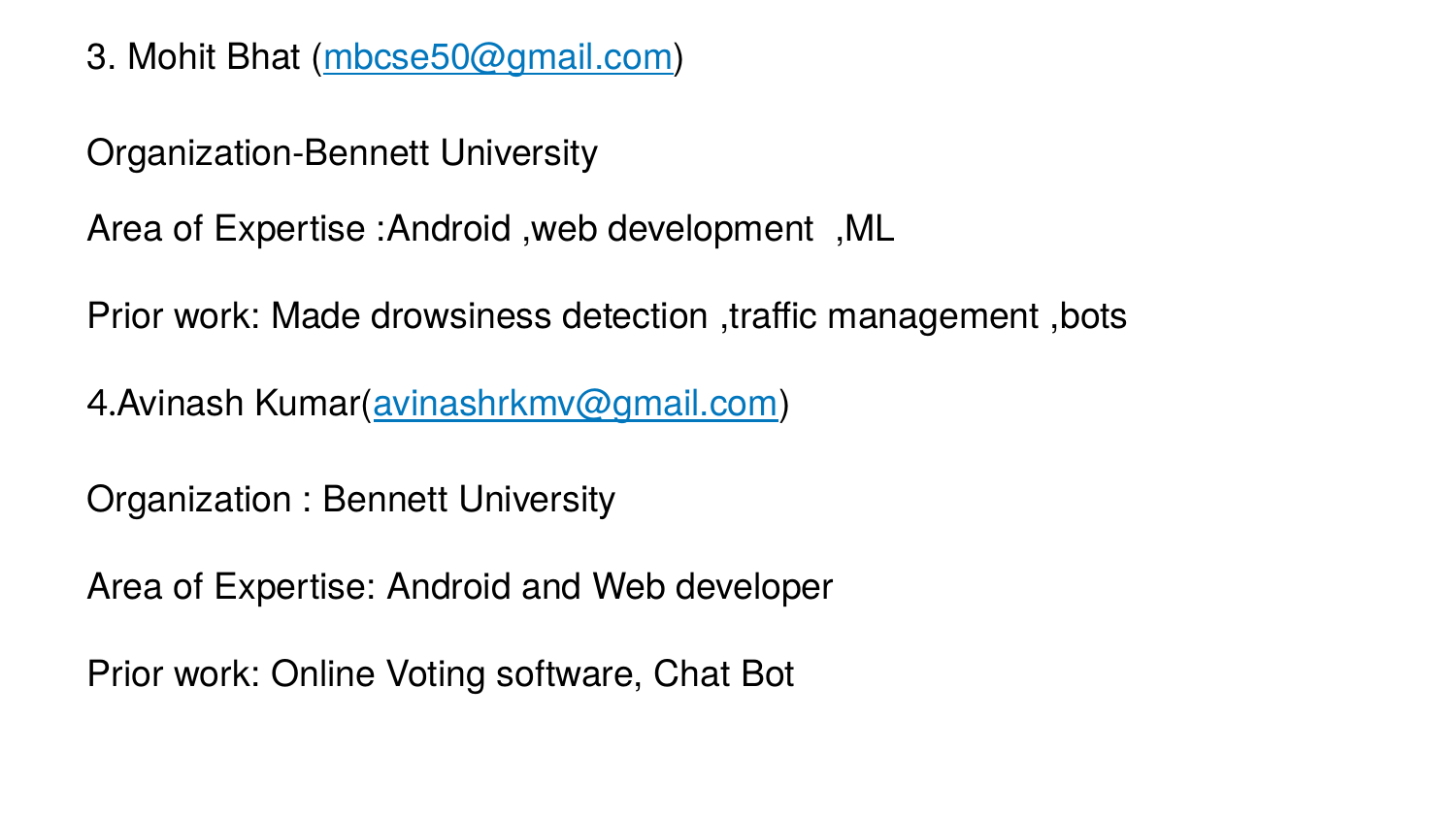

3. Mohit Bhat (mbcse50@gmail.com)

Organization-Bennett University
Area of Expertise :Android ,web development  ,ML

Prior work: Made drowsiness detection ,traffic management ,bots

4.Avinash Kumar(avinashrkmv@gmail.com)

Organization : Bennett University

Area of Expertise: Android and Web developer

Prior work: Online Voting software, Chat Bot